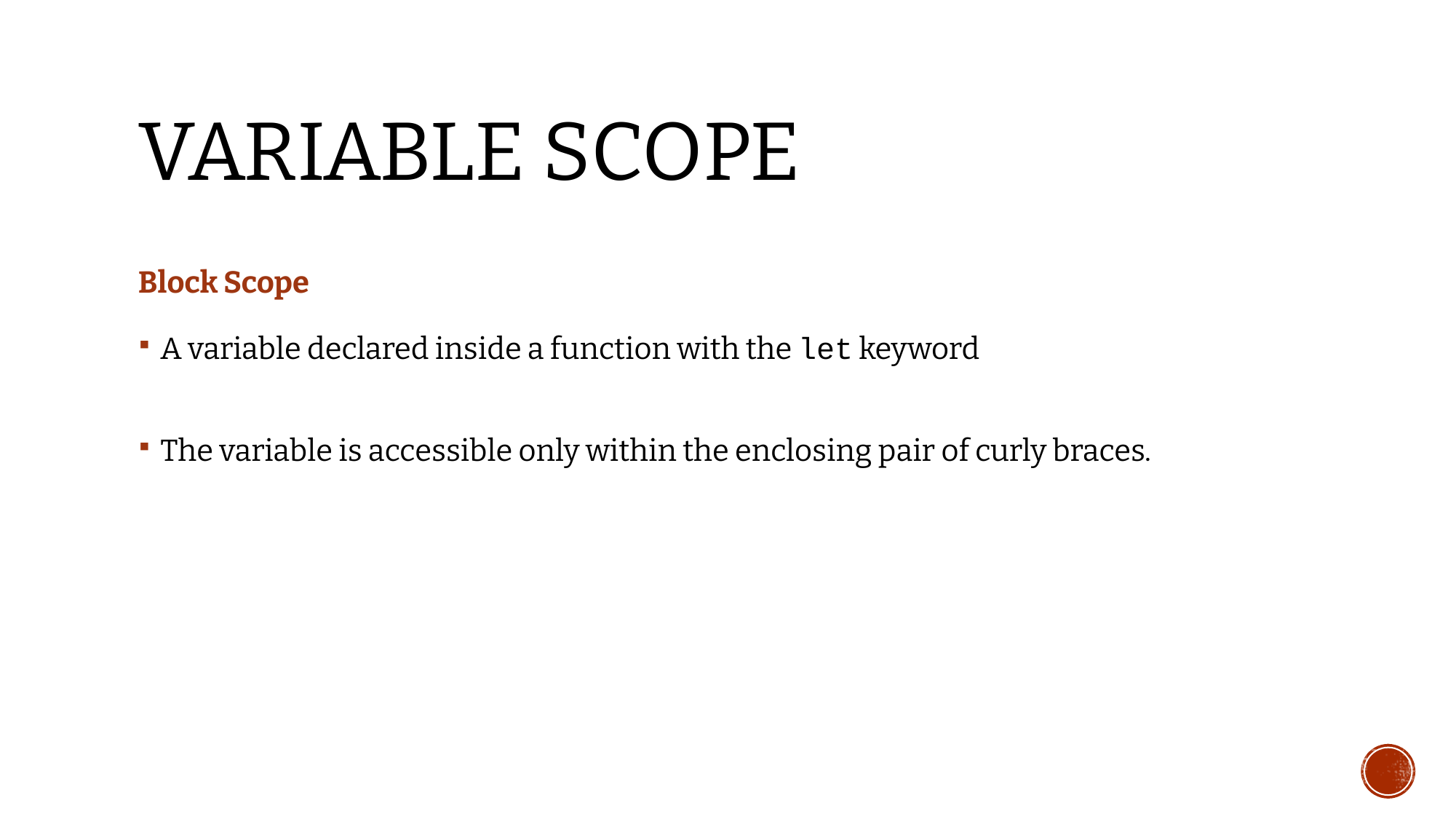

# Variable Scope
Block Scope
A variable declared inside a function with the let keyword

The variable is accessible only within the enclosing pair of curly braces.